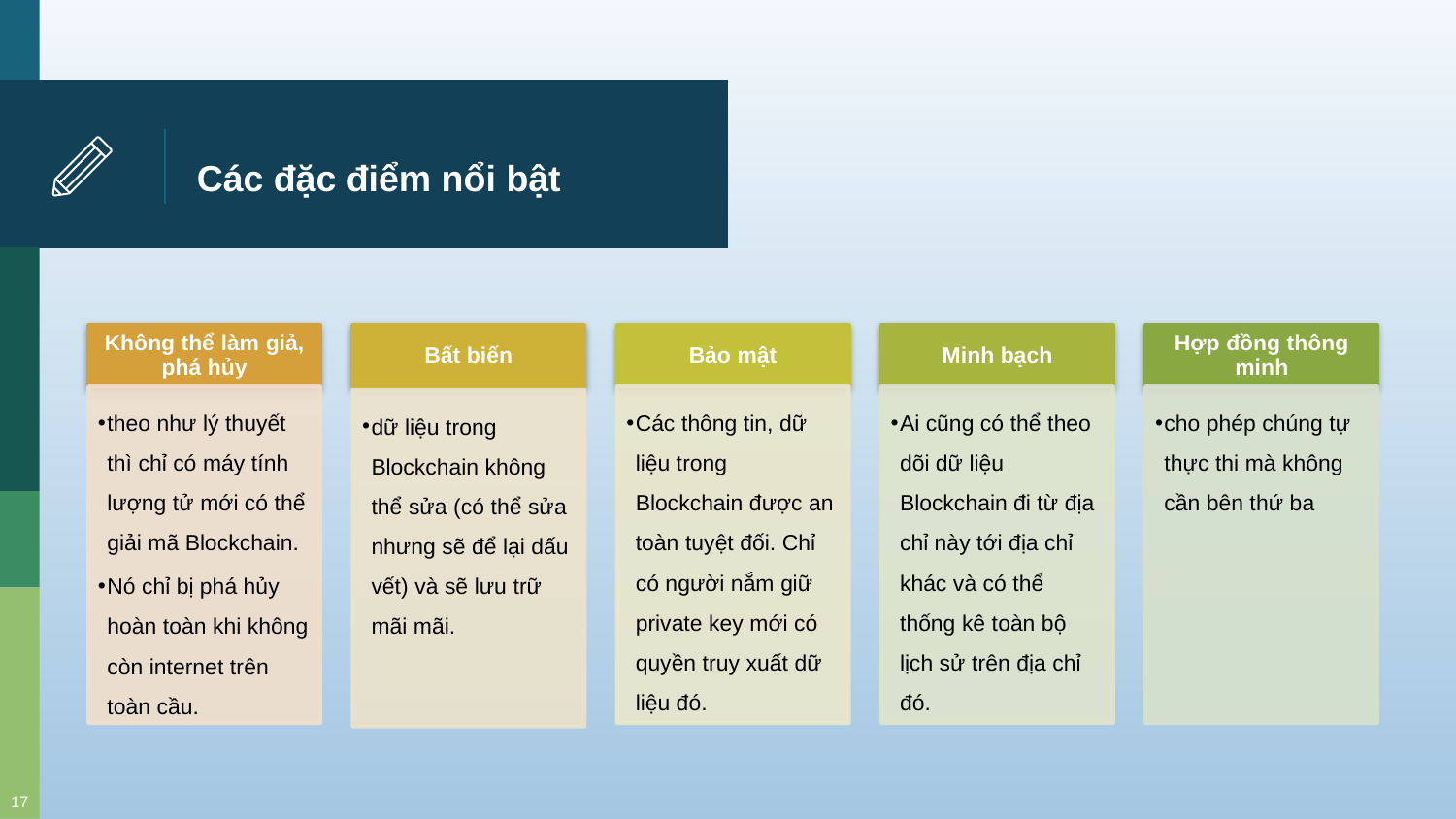

# Các đặc điểm nổi bật

Không thể làm giả, phá hủy

Bất biến

Bảo mật

Minh bạch

Hợp đồng thông minh

theo như lý thuyết thì chỉ có máy tính lượng tử mới có thể giải mã Blockchain.
Nó chỉ bị phá hủy hoàn toàn khi không còn internet trên toàn cầu.

Các thông tin, dữ liệu trong Blockchain được an toàn tuyệt đối. Chỉ có người nắm giữ private key mới có quyền truy xuất dữ liệu đó.

Ai cũng có thể theo dõi dữ liệu Blockchain đi từ địa chỉ này tới địa chỉ khác và có thể thống kê toàn bộ lịch sử trên địa chỉ đó.

cho phép chúng tự thực thi mà không cần bên thứ ba

dữ liệu trong Blockchain không thể sửa (có thể sửa nhưng sẽ để lại dấu vết) và sẽ lưu trữ mãi mãi.
17